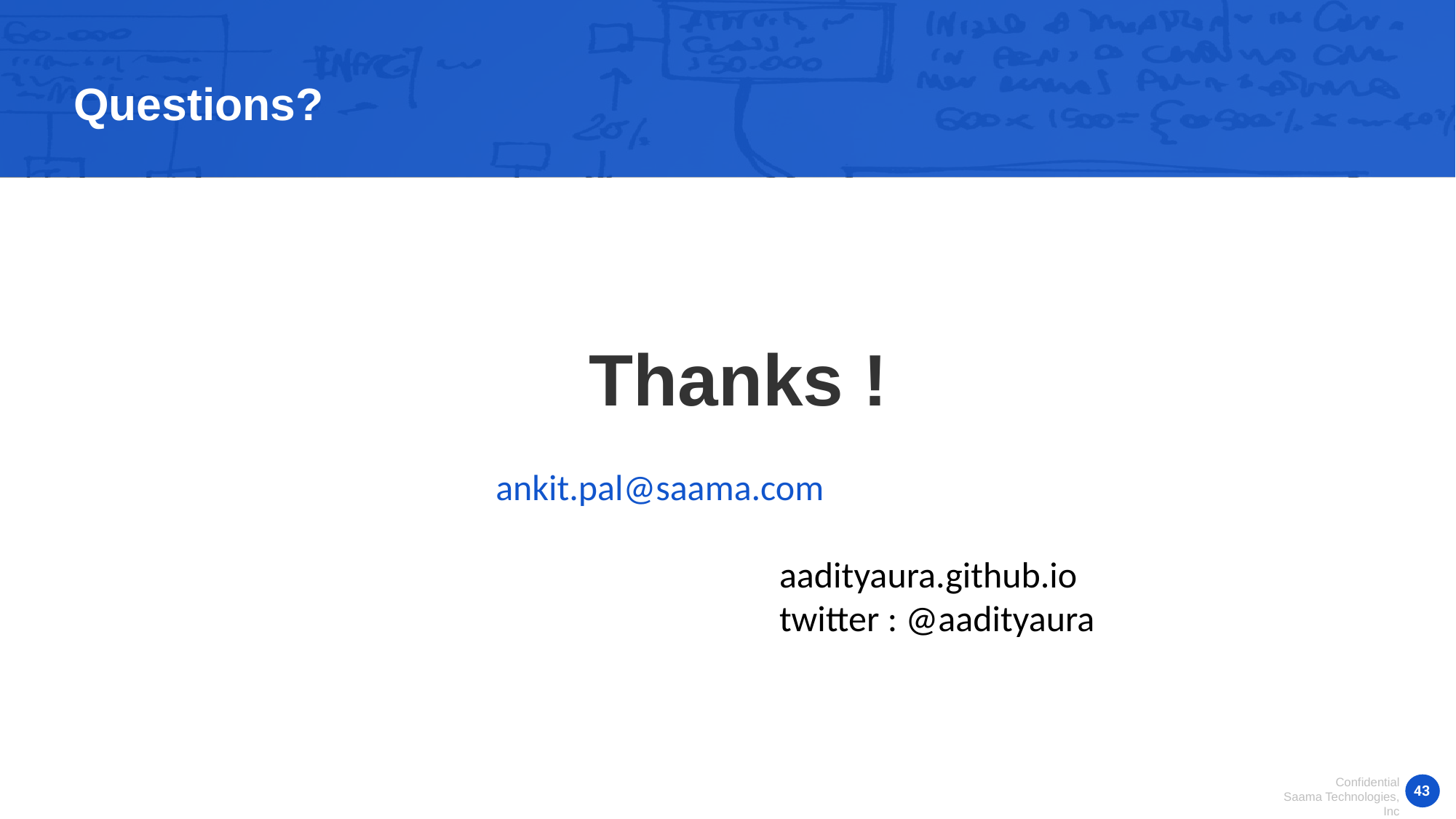

Questions?
                Thanks !

                                ankit.pal@saama.com

					aadityaura.github.io
					twitter : @aadityaura
43